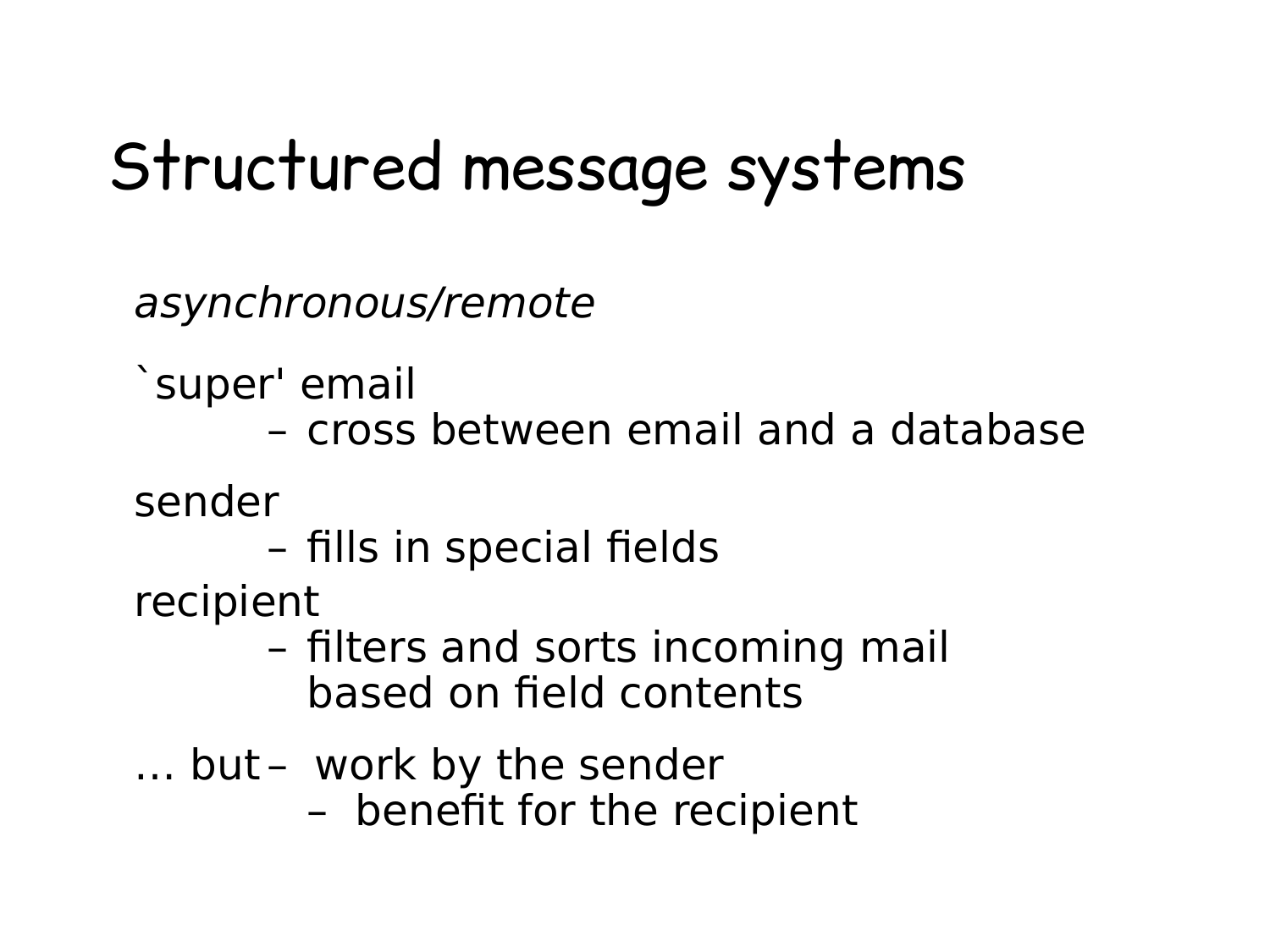

# Structured message systems
asynchronous/remote

`super' email
	–	cross between email and a database

sender
	–	fills in special fields
recipient
	–	filters and sorts incoming mail
		based on field contents

… but	–  work by the sender
		–  benefit for the recipient